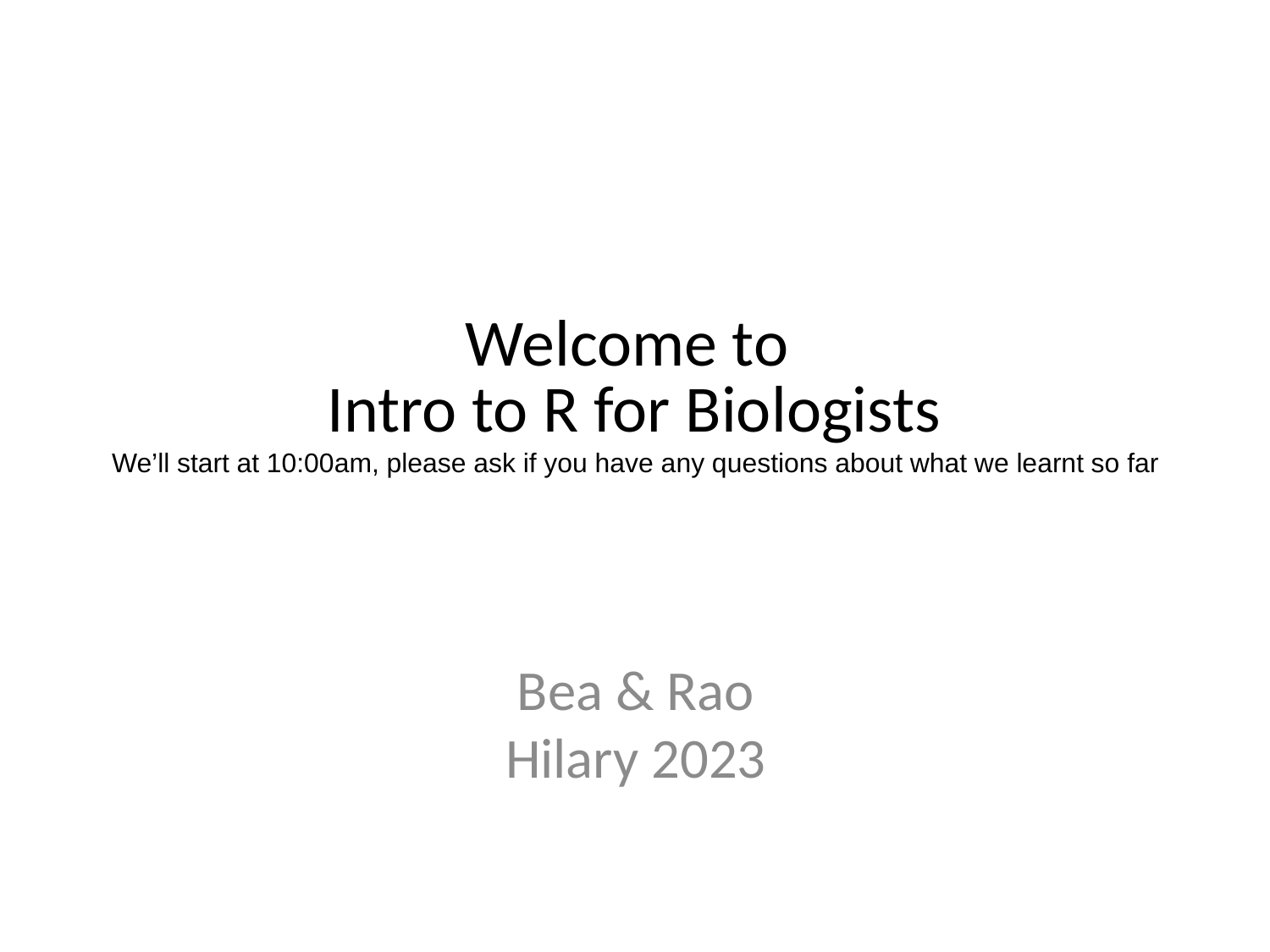

Welcome to
Intro to R for Biologists
We’ll start at 10:00am, please ask if you have any questions about what we learnt so far
Bea & Rao
Hilary 2023